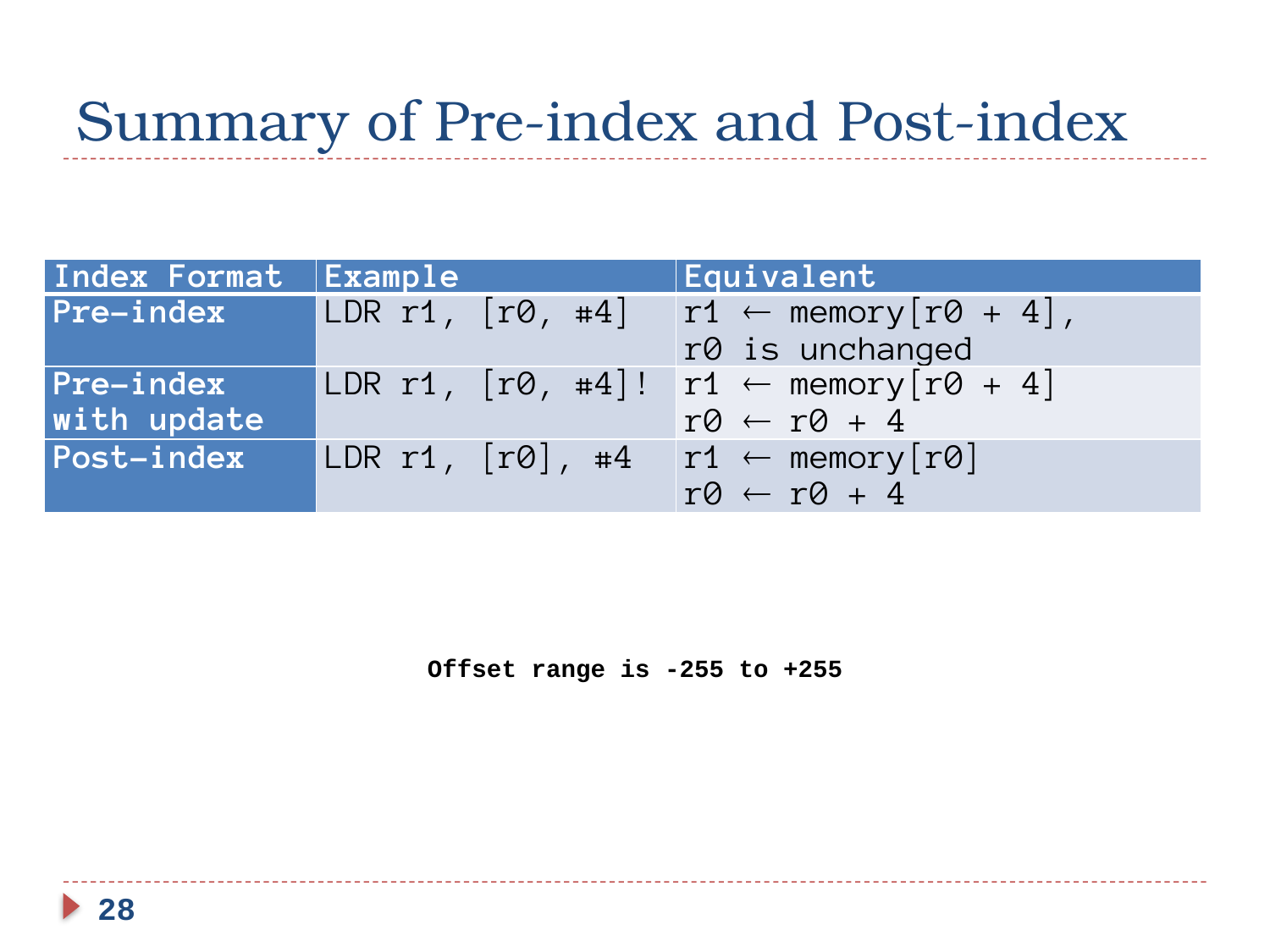

# Summary of Pre-index and Post-index
| Index Format | Example | Equivalent |
| --- | --- | --- |
| Pre-index | LDR r1, [r0, #4] | r1 ← memory[r0 + 4], r0 is unchanged |
| Pre-index with update | LDR r1, [r0, #4]! | r1 ← memory[r0 + 4] r0 ← r0 + 4 |
| Post-index | LDR r1, [r0], #4 | r1 ← memory[r0] r0 ← r0 + 4 |
Offset range is -255 to +255

28